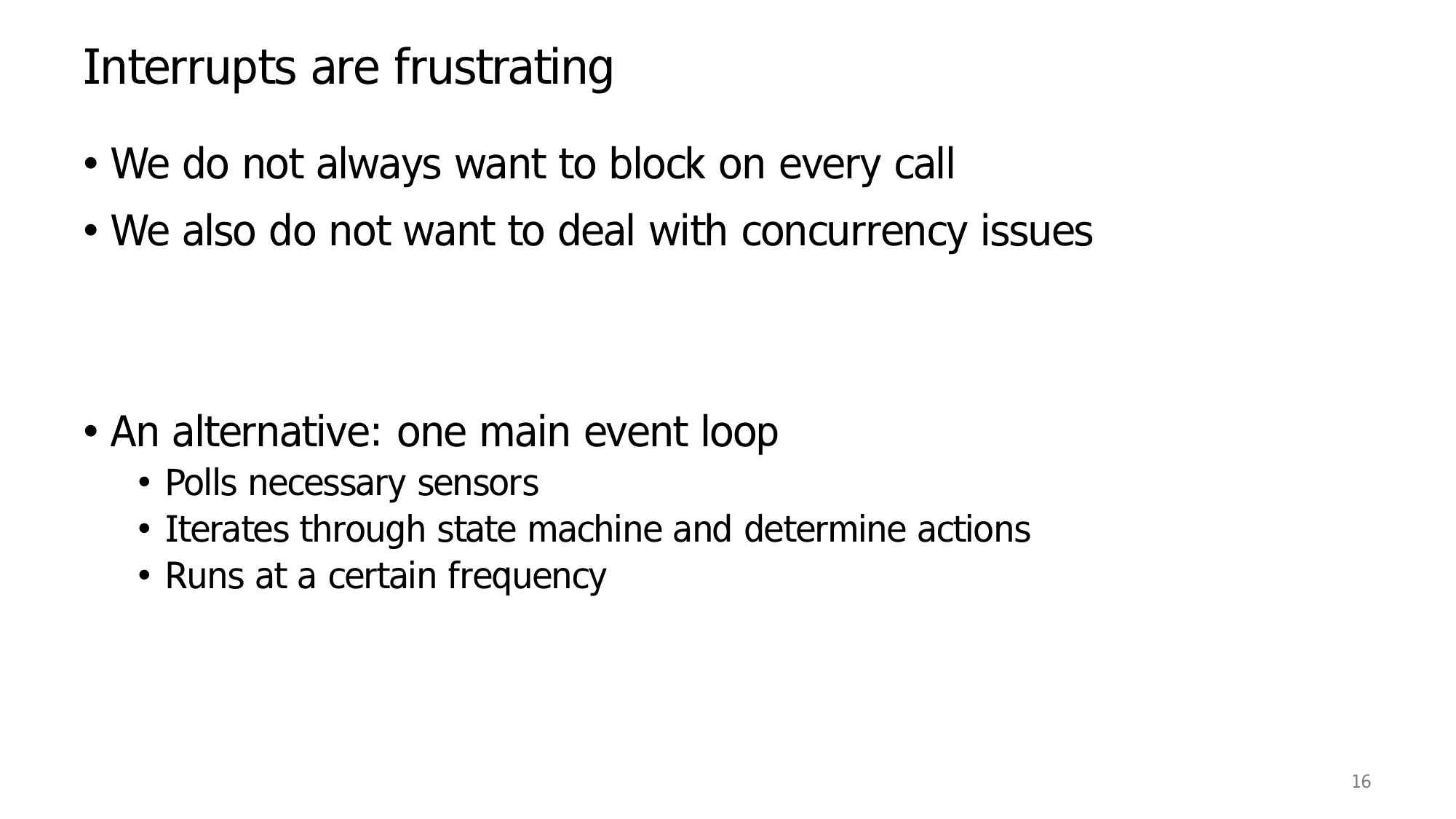

# Interrupts are frustrating
We do not always want to block on every call
We also do not want to deal with concurrency issues

An alternative: one main event loop
Polls necessary sensors
Iterates through state machine and determine actions
Runs at a certain frequency
16